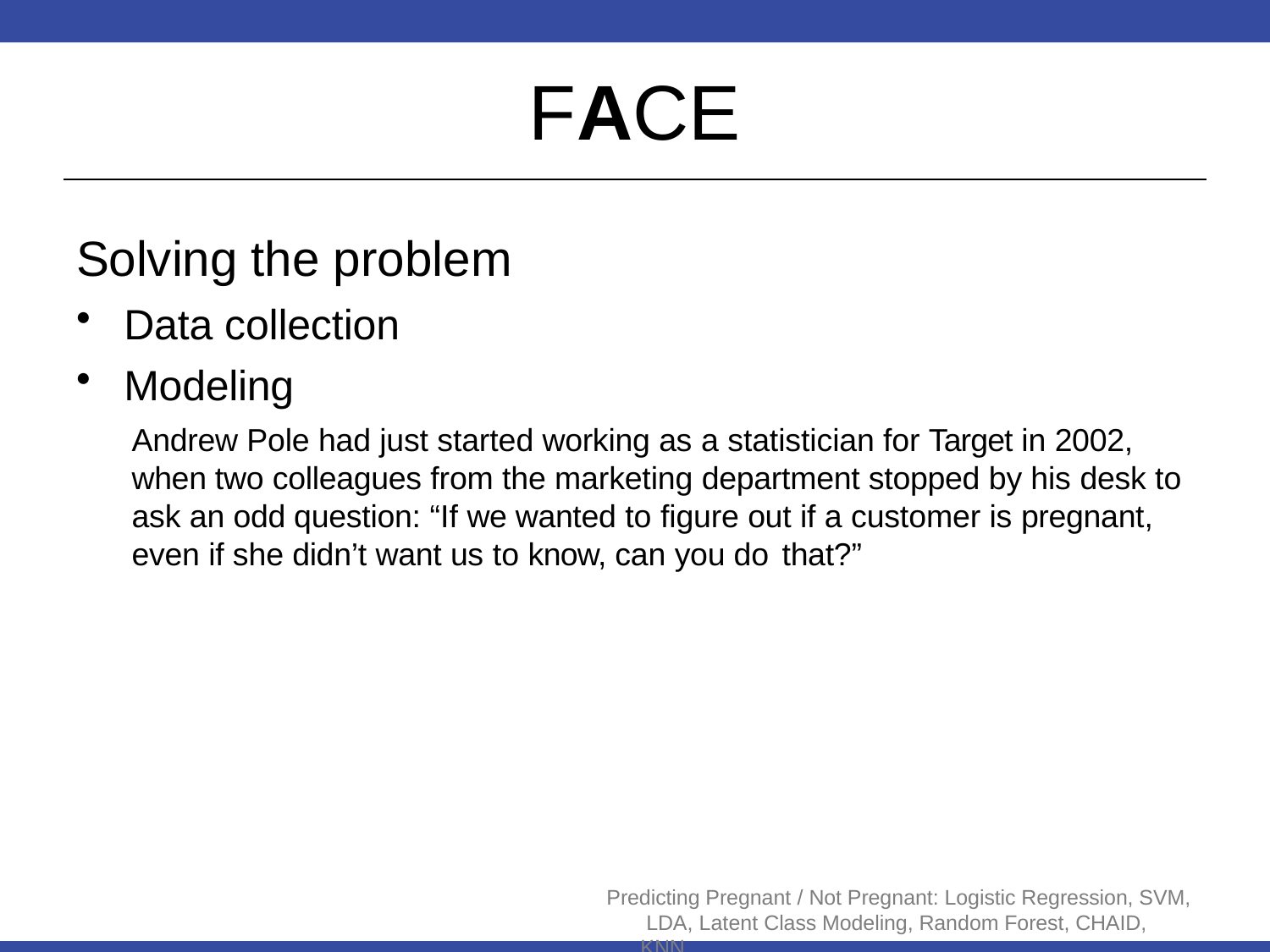

# FACE

Solving the problem
Data collection
Modeling
Andrew Pole had just started working as a statistician for Target in 2002,  when two colleagues from the marketing department stopped by his desk to  ask an odd question: “If we wanted to figure out if a customer is pregnant,  even if she didn’t want us to know, can you do that?”
Predicting Pregnant / Not Pregnant: Logistic Regression, SVM,  LDA, Latent Class Modeling, Random Forest, CHAID, KNN